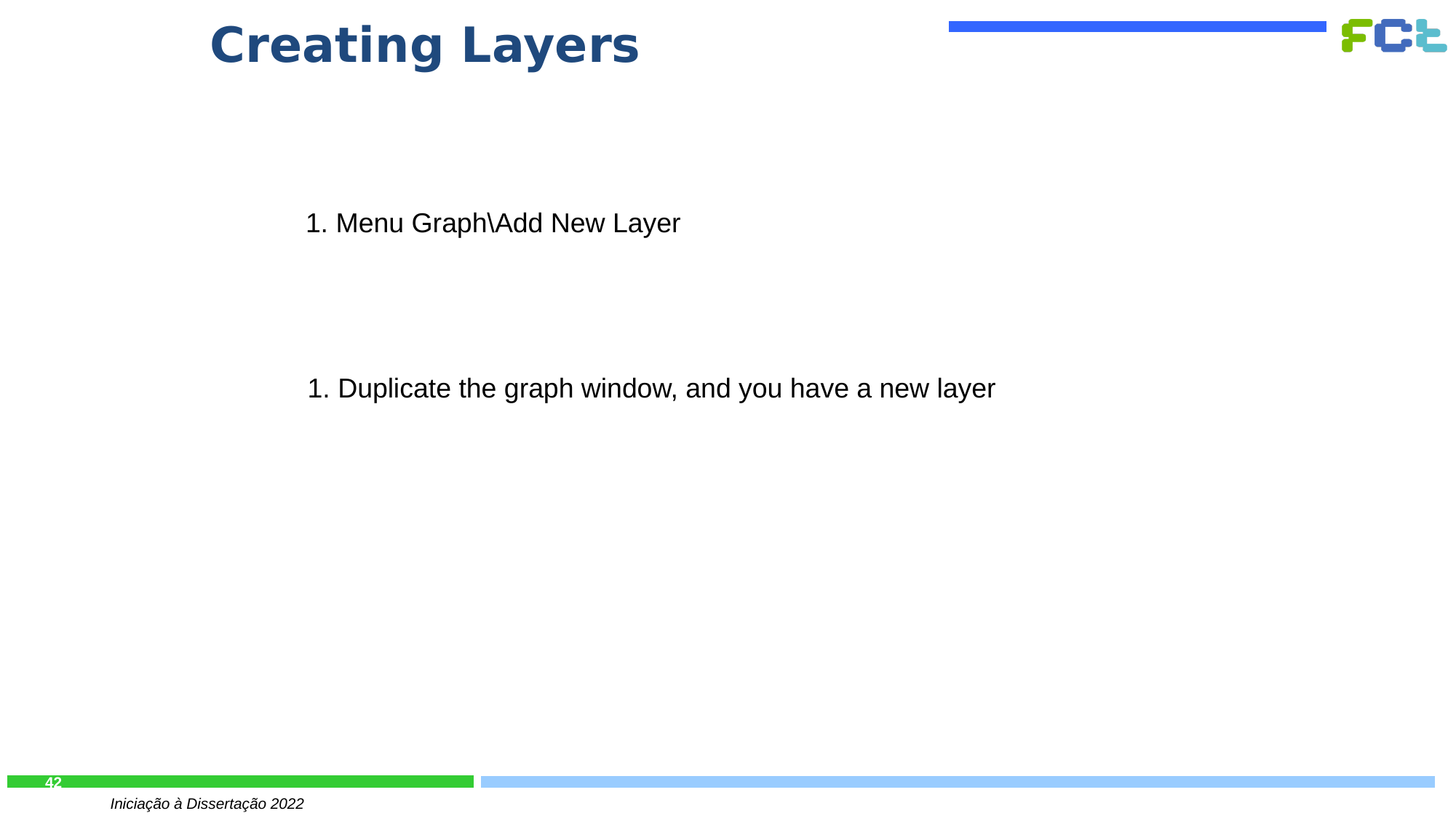

Creating Layers
1. Menu Graph\Add New Layer
1. Duplicate the graph window, and you have a new layer
42